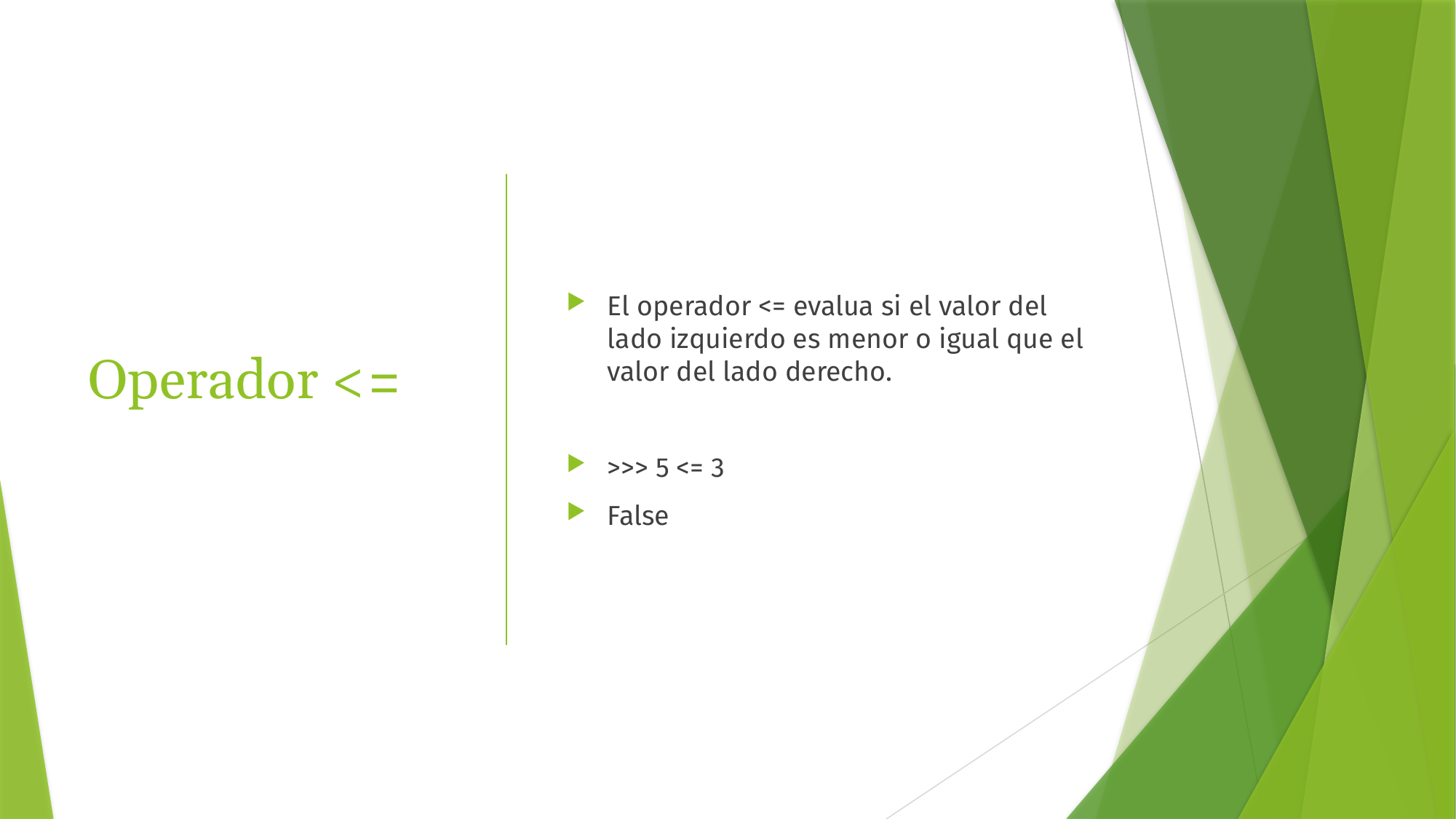

# Operador <=
El operador <= evalua si el valor del lado izquierdo es menor o igual que el valor del lado derecho.

>>> 5 <= 3
False